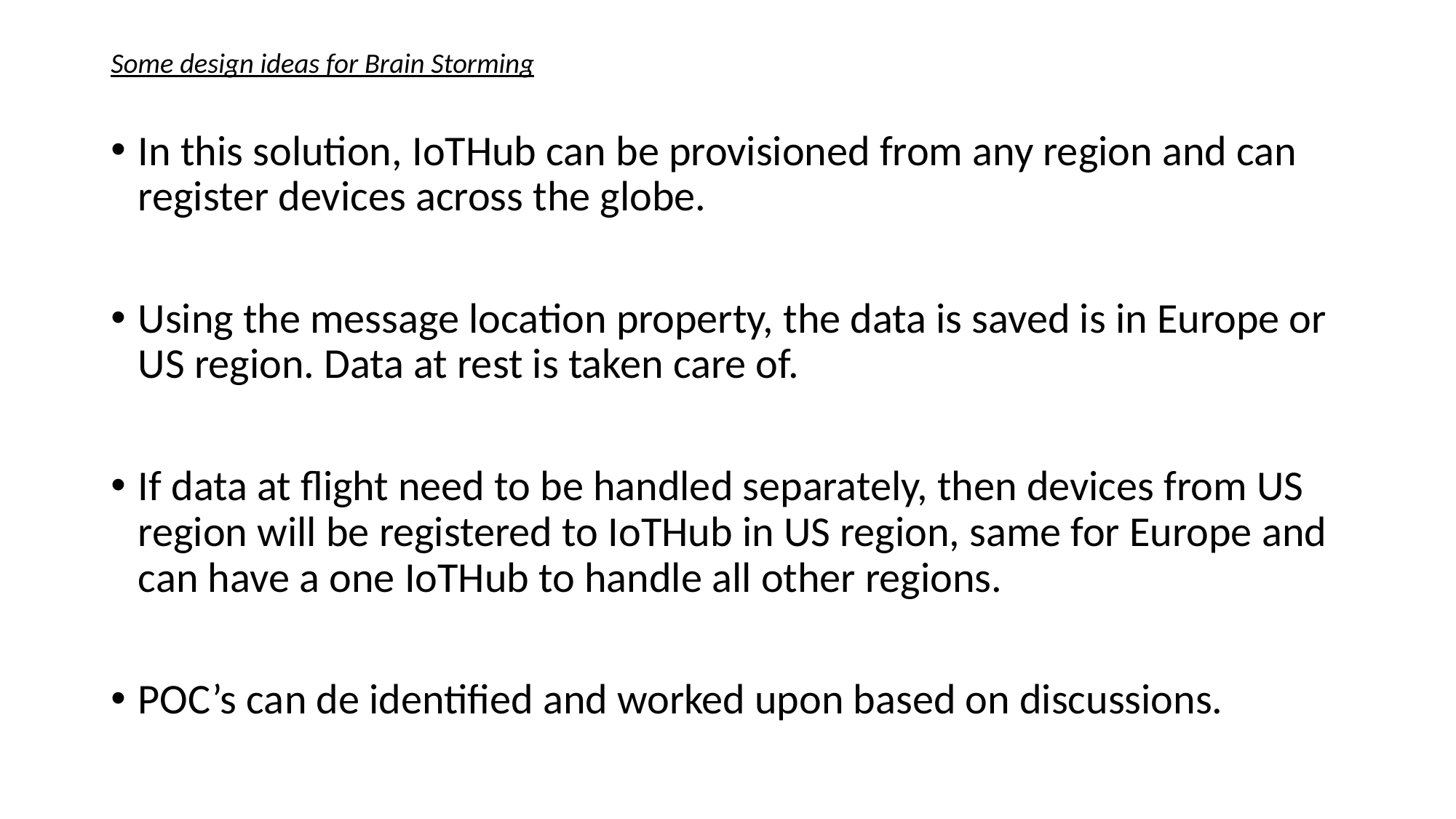

# Some design ideas for Brain Storming
In this solution, IoTHub can be provisioned from any region and can register devices across the globe.

Using the message location property, the data is saved is in Europe or US region. Data at rest is taken care of.

If data at flight need to be handled separately, then devices from US region will be registered to IoTHub in US region, same for Europe and can have a one IoTHub to handle all other regions.

POC’s can de identified and worked upon based on discussions.